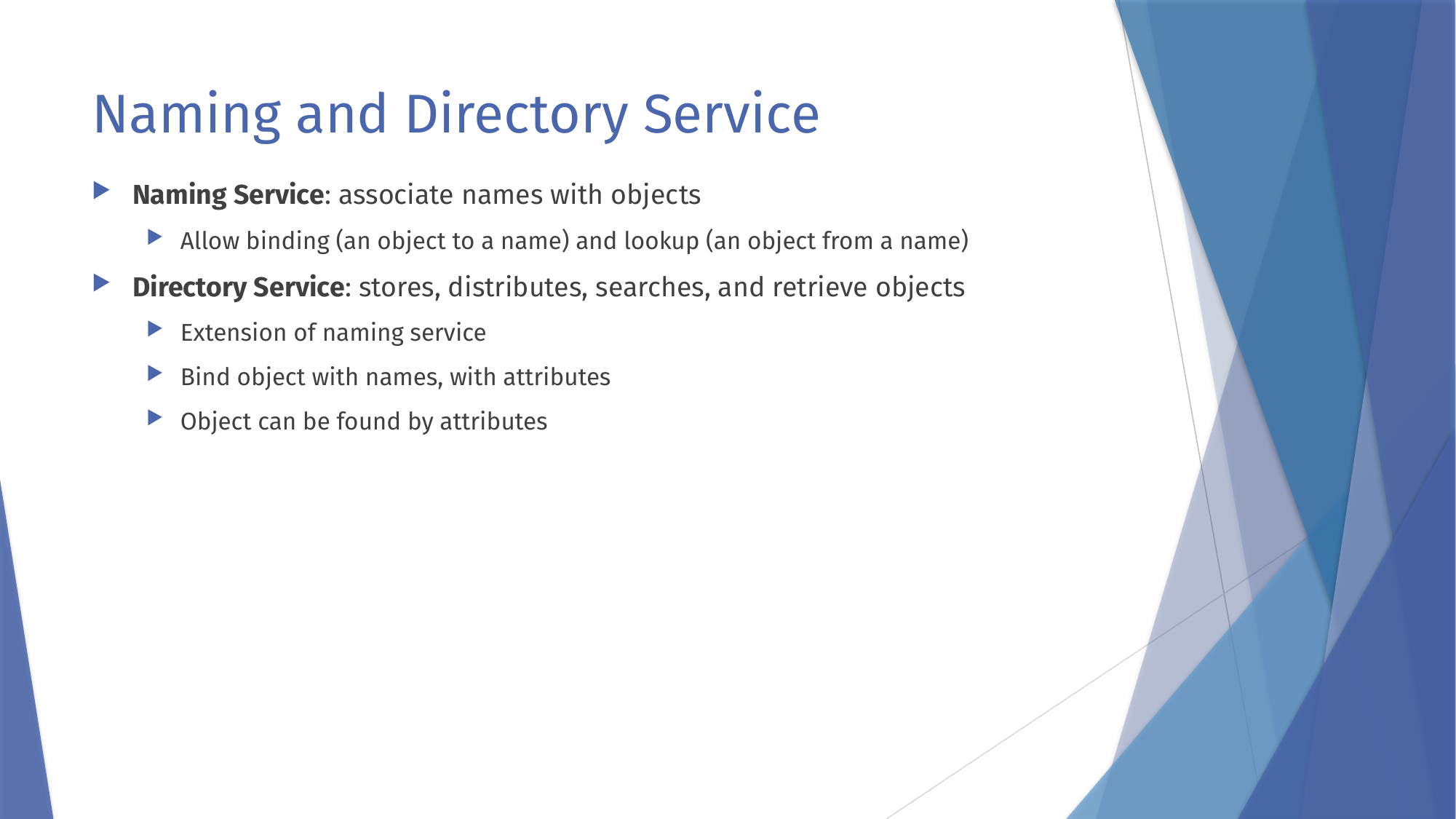

# Naming and Directory Service
Naming Service: associate names with objects
Allow binding (an object to a name) and lookup (an object from a name)
Directory Service: stores, distributes, searches, and retrieve objects
Extension of naming service
Bind object with names, with attributes
Object can be found by attributes